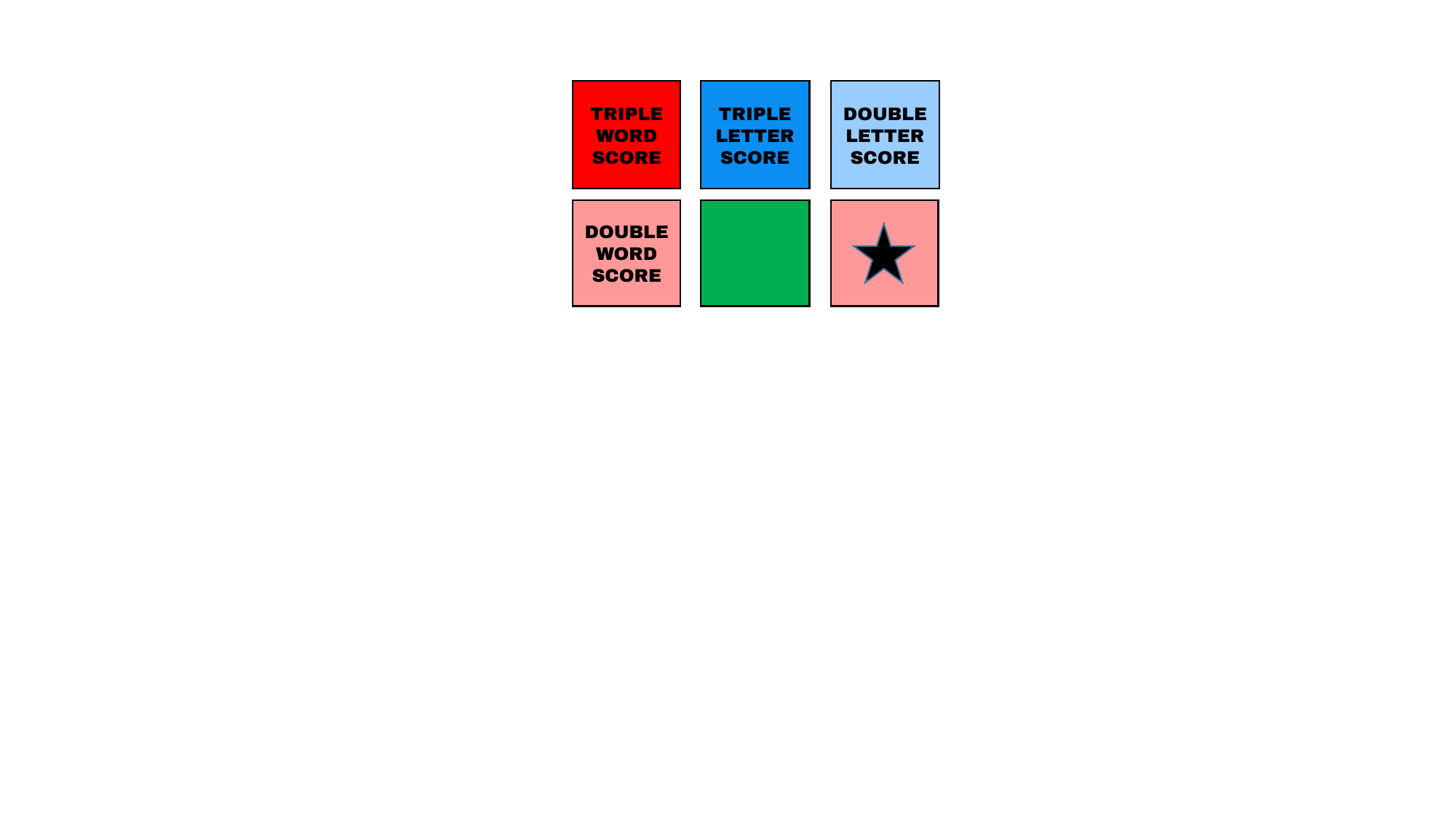

TRIPLE
WORD
SCORE
TRIPLE
LETTER
SCORE
DOUBLE
LETTER
SCORE
DOUBLE
WORD
SCORE